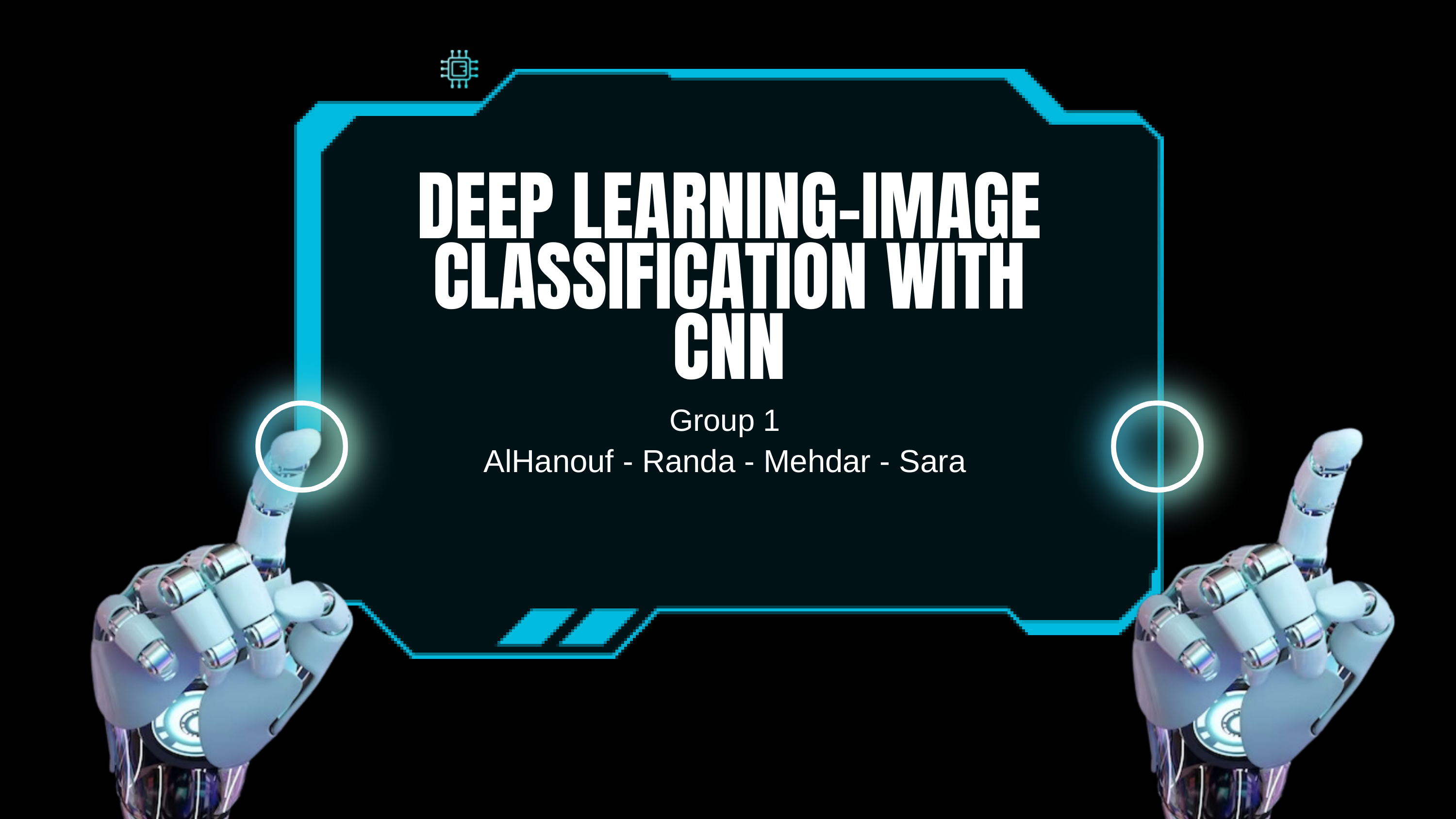

DEEP LEARNING-IMAGE CLASSIFICATION WITH CNN

Group 1

AlHanouf - Randa - Mehdar - Sara